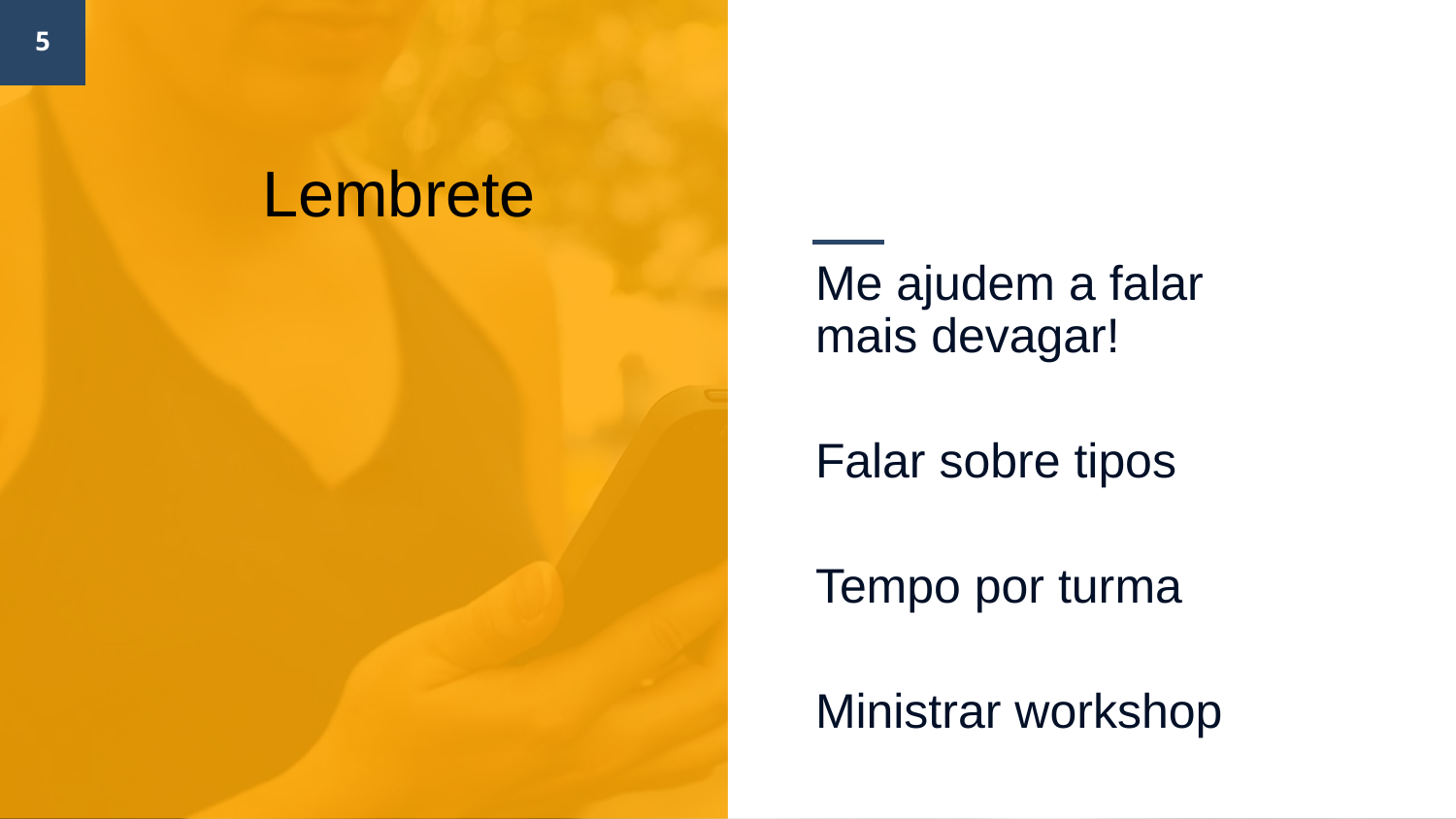

5
# Lembrete
Me ajudem a falar mais devagar!

Falar sobre tipos

Tempo por turma

Ministrar workshop